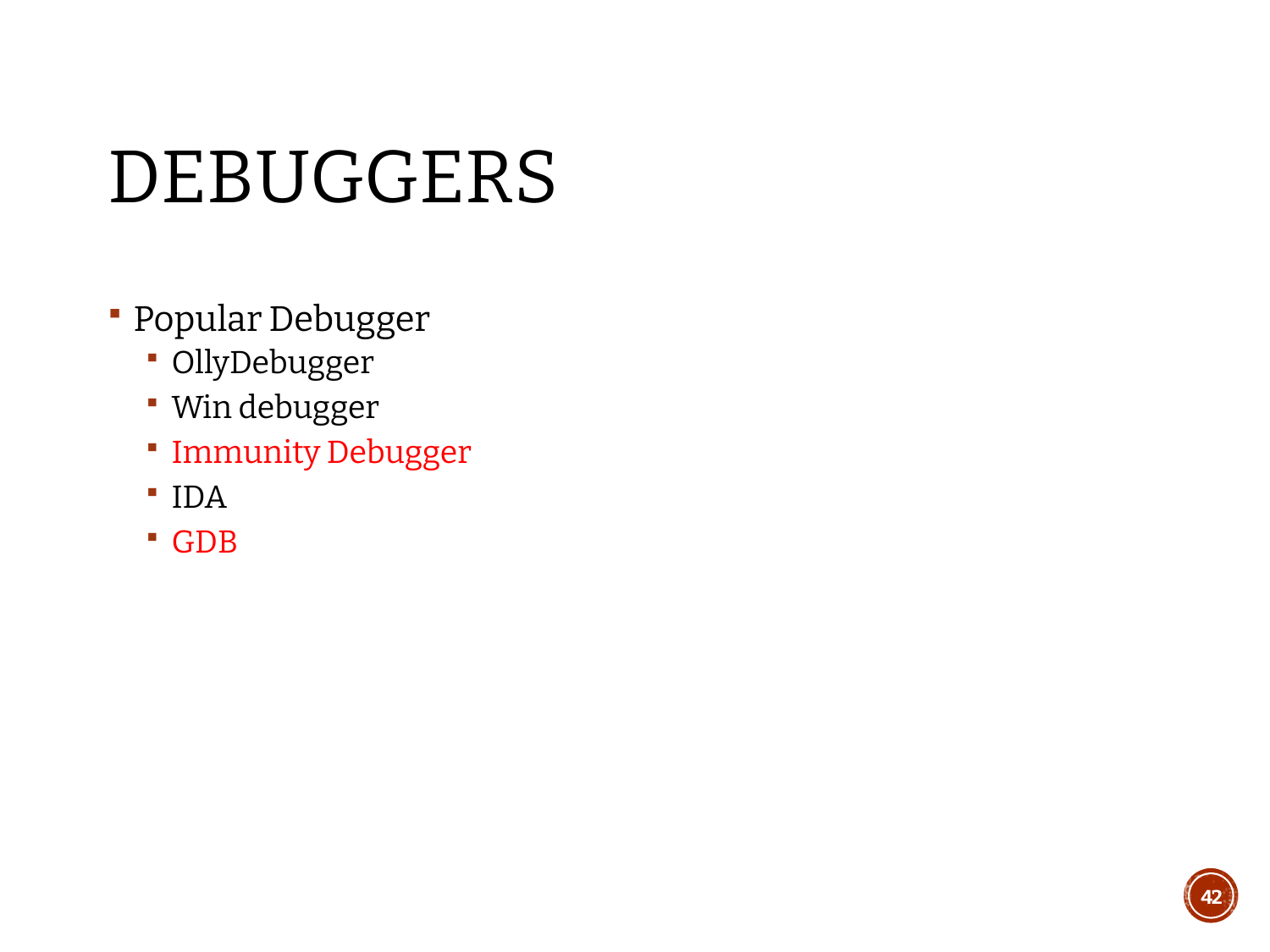

# Debuggers
Popular Debugger
OllyDebugger
Win debugger
Immunity Debugger
IDA
GDB

42